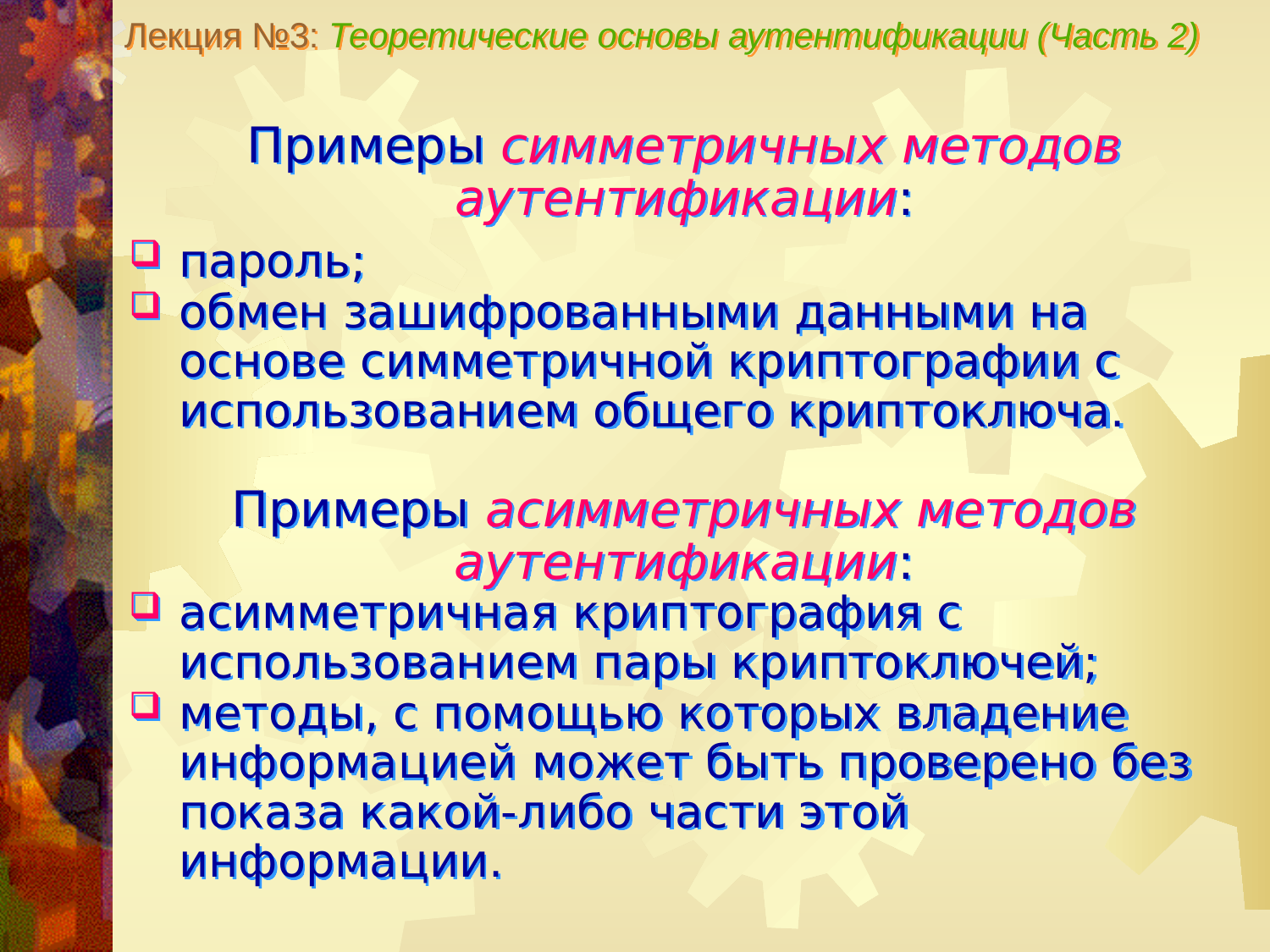

Лекция №3: Теоретические основы аутентификации (Часть 2)
Примеры симметричных методов аутентификации:
пароль;
обмен зашифрованными данными на основе симметричной криптографии с использованием общего криптоключа.
Примеры асимметричных методов аутентификации:
асимметричная криптография с использованием пары криптоключей;
методы, с помощью которых владение информацией может быть проверено без показа какой-либо части этой информации.